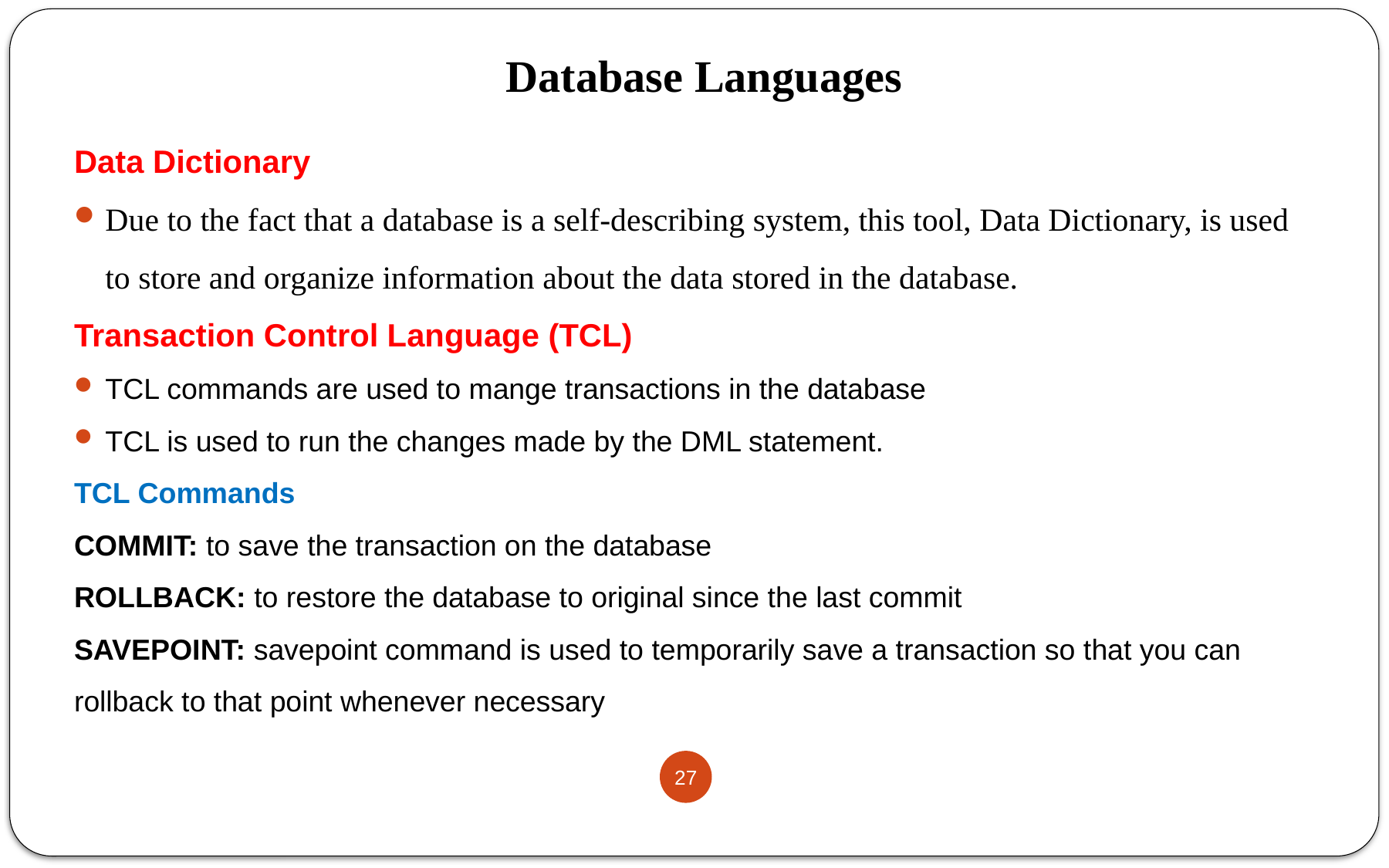

# Database Languages
Data Dictionary
Due to the fact that a database is a self-describing system, this tool, Data Dictionary, is used to store and organize information about the data stored in the database.
Transaction Control Language (TCL)
TCL commands are used to mange transactions in the database
TCL is used to run the changes made by the DML statement.
TCL Commands
COMMIT: to save the transaction on the database
ROLLBACK: to restore the database to original since the last commit
SAVEPOINT: savepoint command is used to temporarily save a transaction so that you can rollback to that point whenever necessary

27